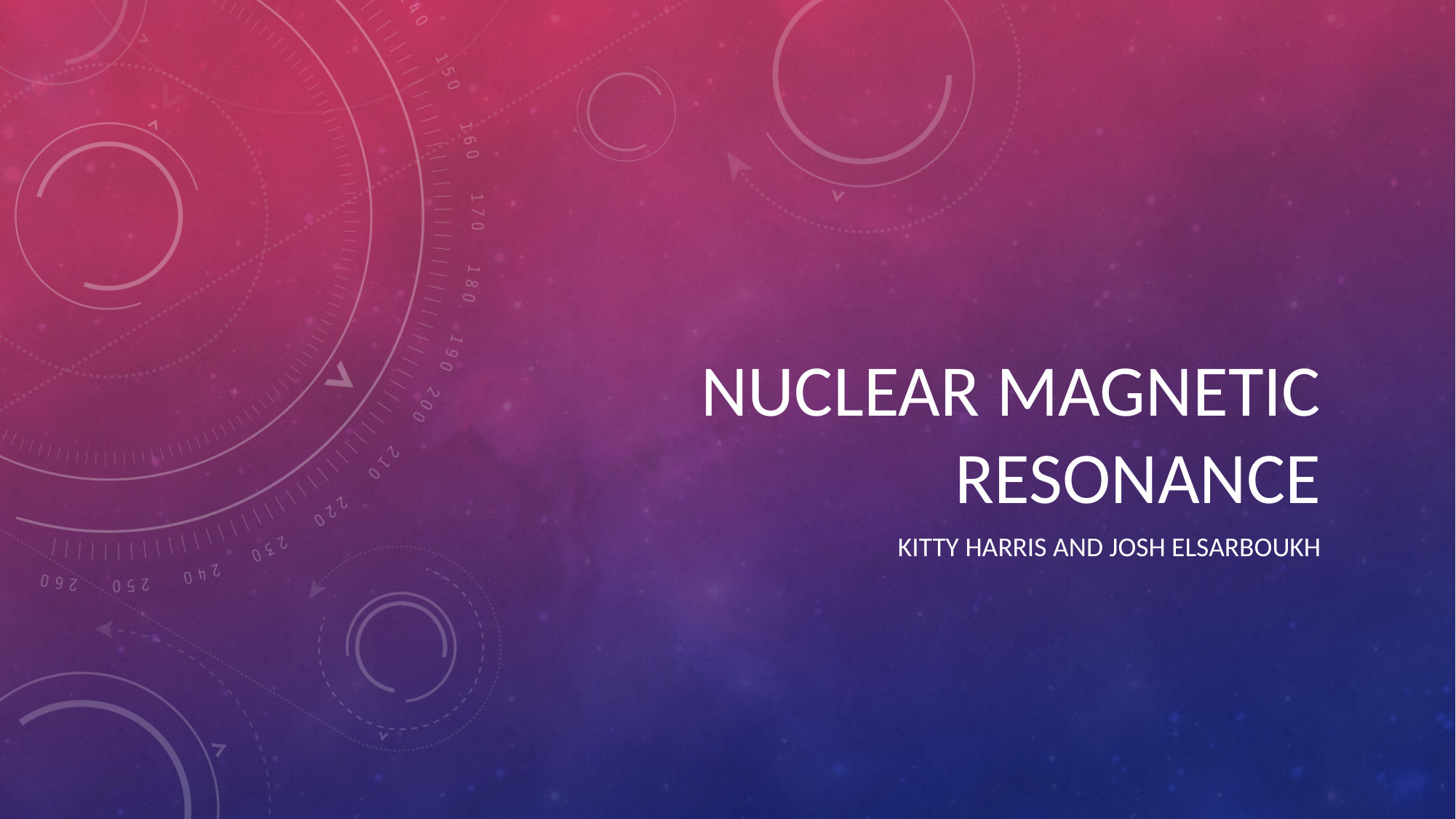

# Nuclear Magnetic Resonance
Kitty Harris and Josh Elsarboukh